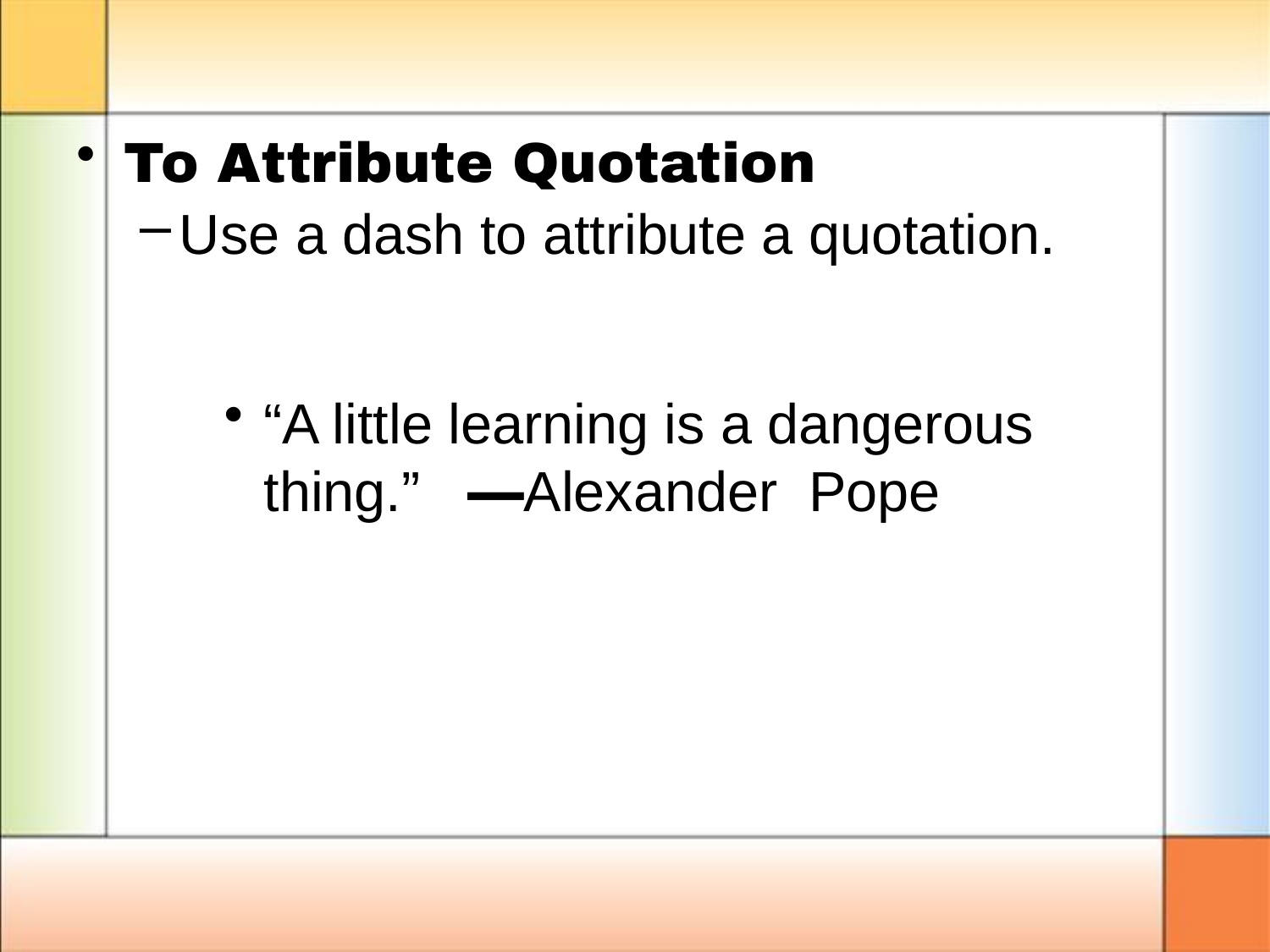

To Attribute Quotation
Use a dash to attribute a quotation.
“A little learning is a dangerous thing.”   —Alexander  Pope